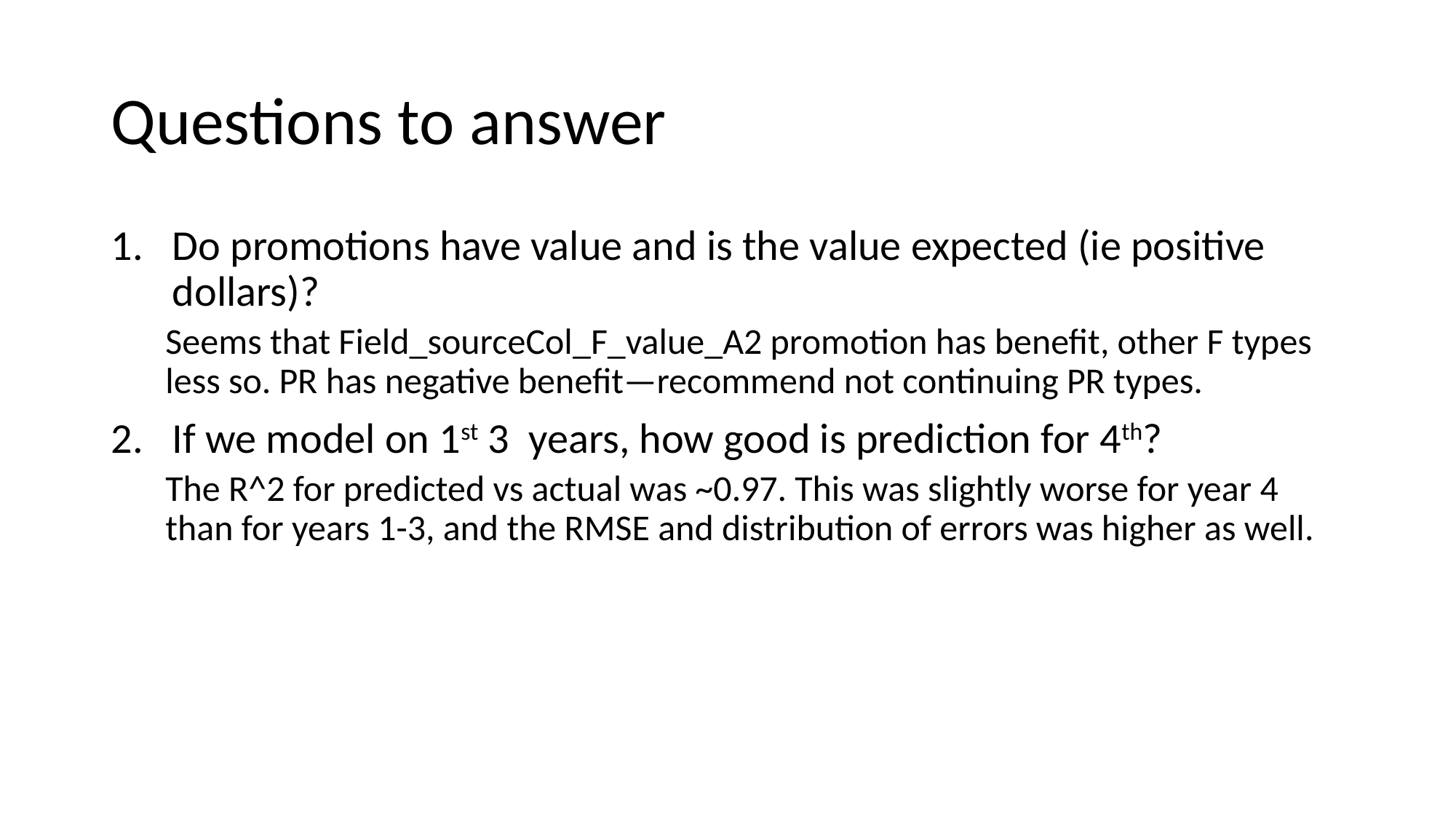

# Questions to answer
Do promotions have value and is the value expected (ie positive dollars)?
Seems that Field_sourceCol_F_value_A2 promotion has benefit, other F types less so. PR has negative benefit—recommend not continuing PR types.
If we model on 1st 3  years, how good is prediction for 4th?
The R^2 for predicted vs actual was ~0.97. This was slightly worse for year 4 than for years 1-3, and the RMSE and distribution of errors was higher as well.